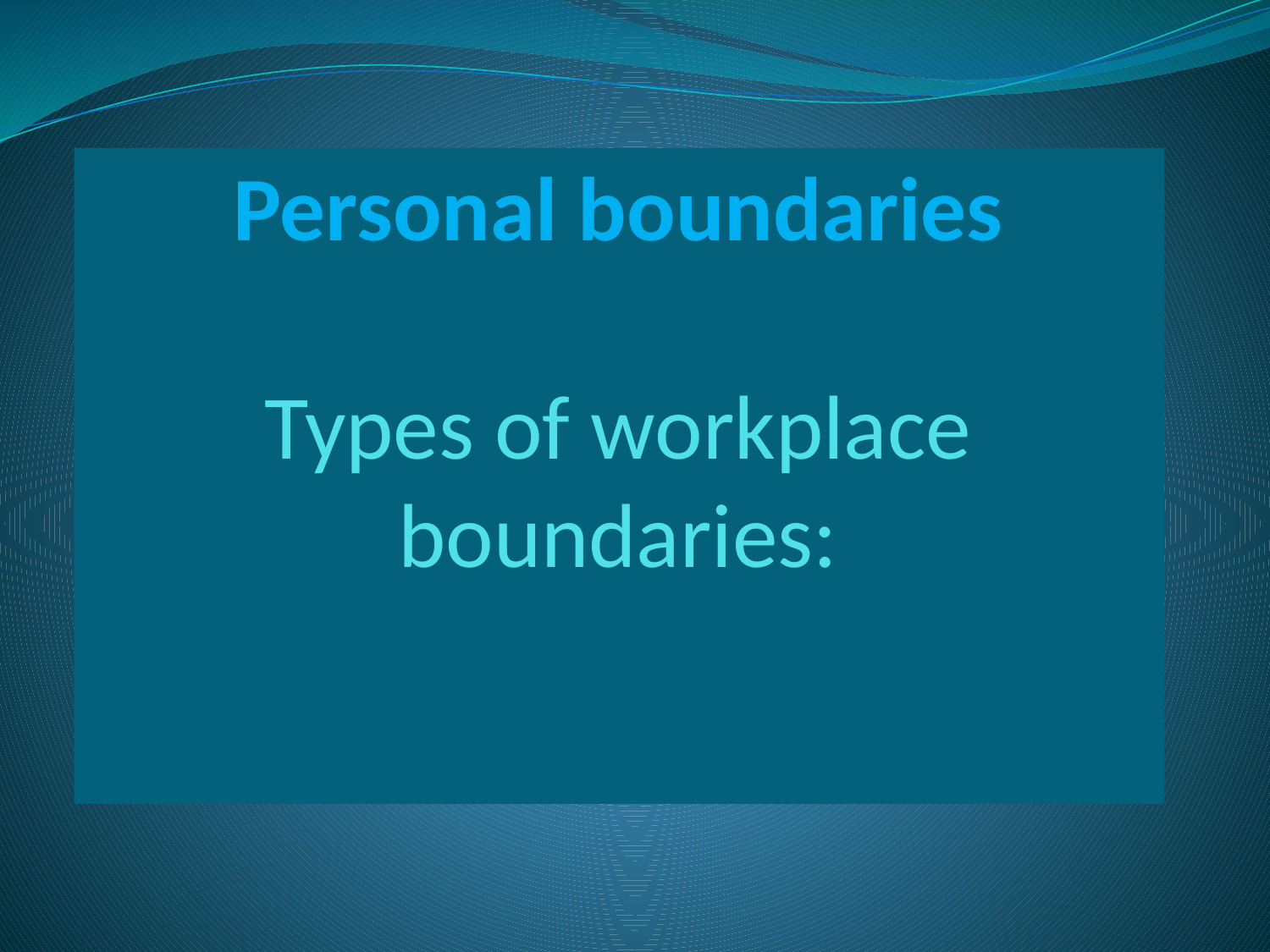

# Personal boundaries Types of workplace boundaries: